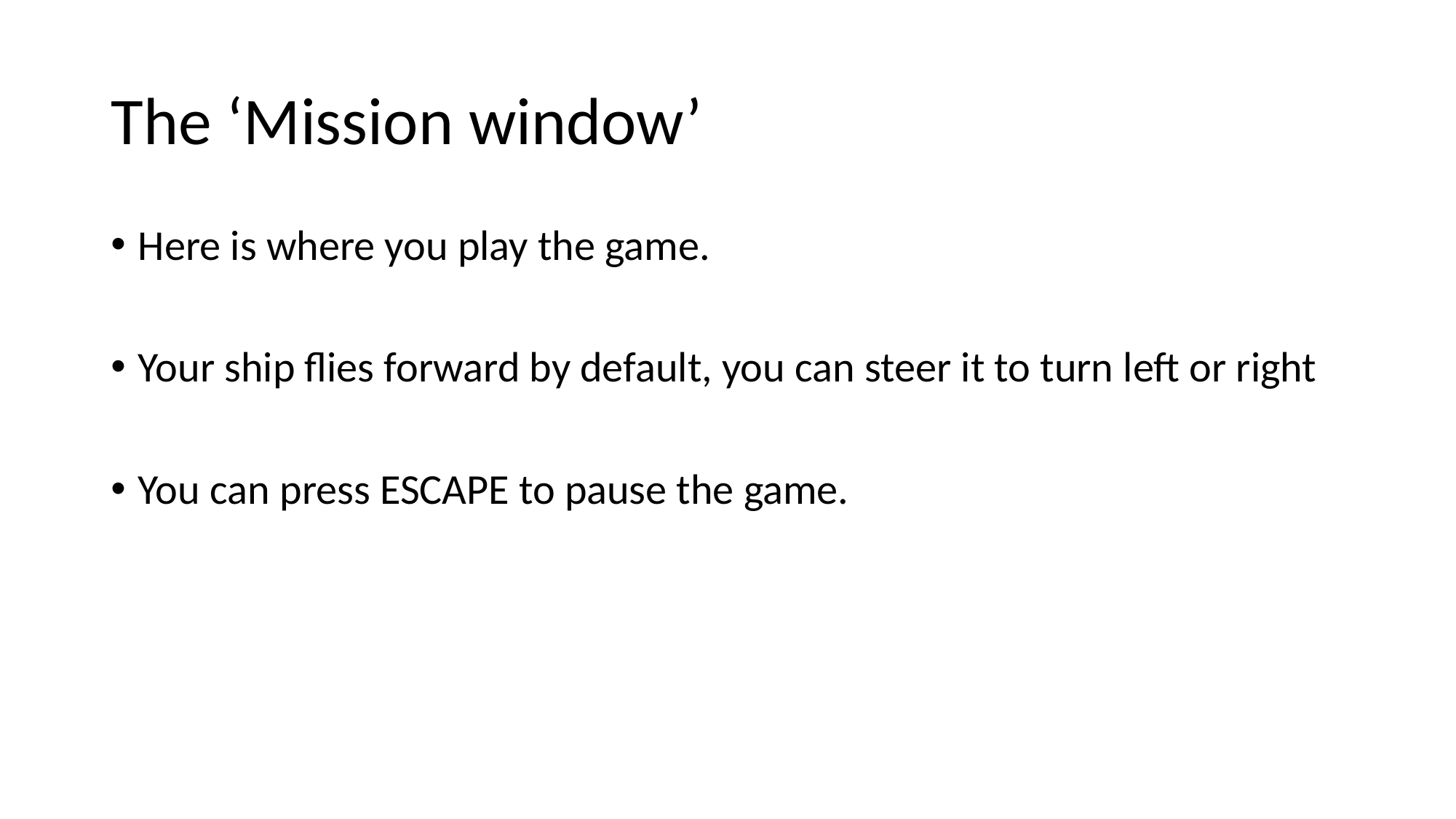

# The ‘Mission window’
Here is where you play the game.

Your ship flies forward by default, you can steer it to turn left or right

You can press ESCAPE to pause the game.